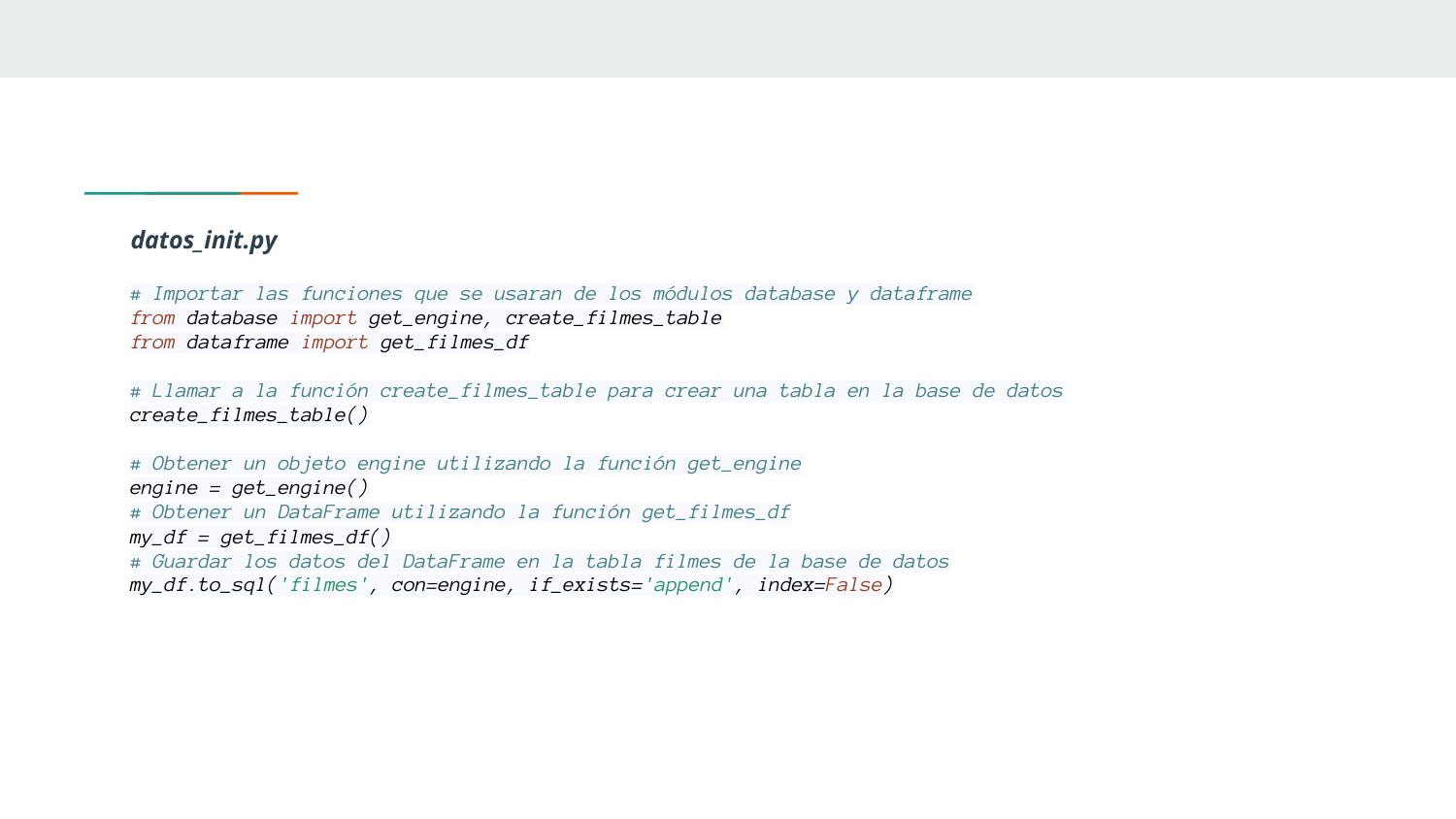

datos_init.py

# Importar las funciones que se usaran de los módulos database y dataframe from database import get_engine, create_filmes_table from dataframe import get_filmes_df # Llamar a la función create_filmes_table para crear una tabla en la base de datos create_filmes_table() # Obtener un objeto engine utilizando la función get_engine engine = get_engine() # Obtener un DataFrame utilizando la función get_filmes_df my_df = get_filmes_df() # Guardar los datos del DataFrame en la tabla filmes de la base de datos my_df.to_sql('filmes', con=engine, if_exists='append', index=False)